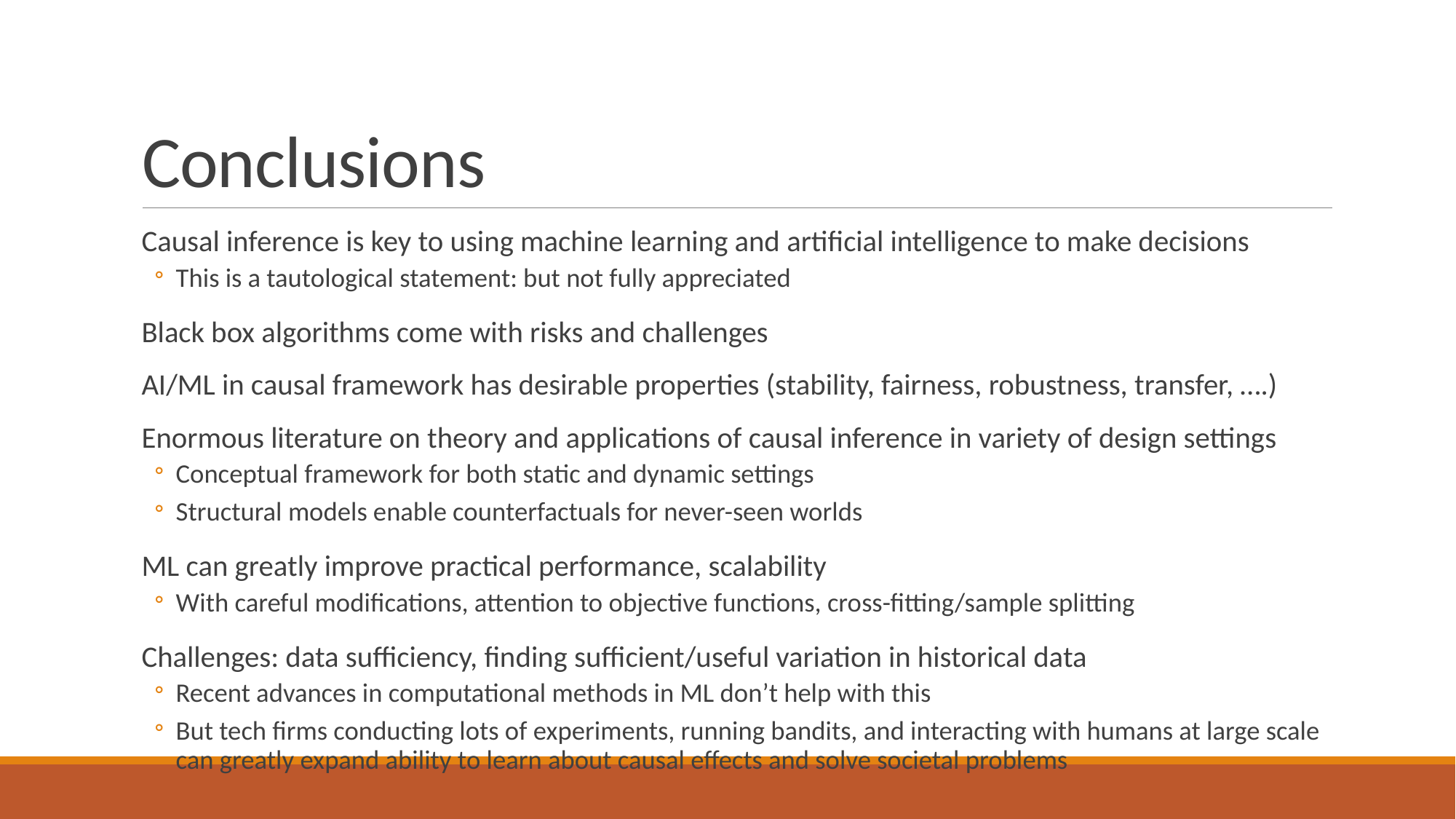

# Conclusions
Causal inference is key to using machine learning and artificial intelligence to make decisions
This is a tautological statement: but not fully appreciated
Black box algorithms come with risks and challenges
AI/ML in causal framework has desirable properties (stability, fairness, robustness, transfer, ….)
Enormous literature on theory and applications of causal inference in variety of design settings
Conceptual framework for both static and dynamic settings
Structural models enable counterfactuals for never-seen worlds
ML can greatly improve practical performance, scalability
With careful modifications, attention to objective functions, cross-fitting/sample splitting
Challenges: data sufficiency, finding sufficient/useful variation in historical data
Recent advances in computational methods in ML don’t help with this
But tech firms conducting lots of experiments, running bandits, and interacting with humans at large scale can greatly expand ability to learn about causal effects and solve societal problems